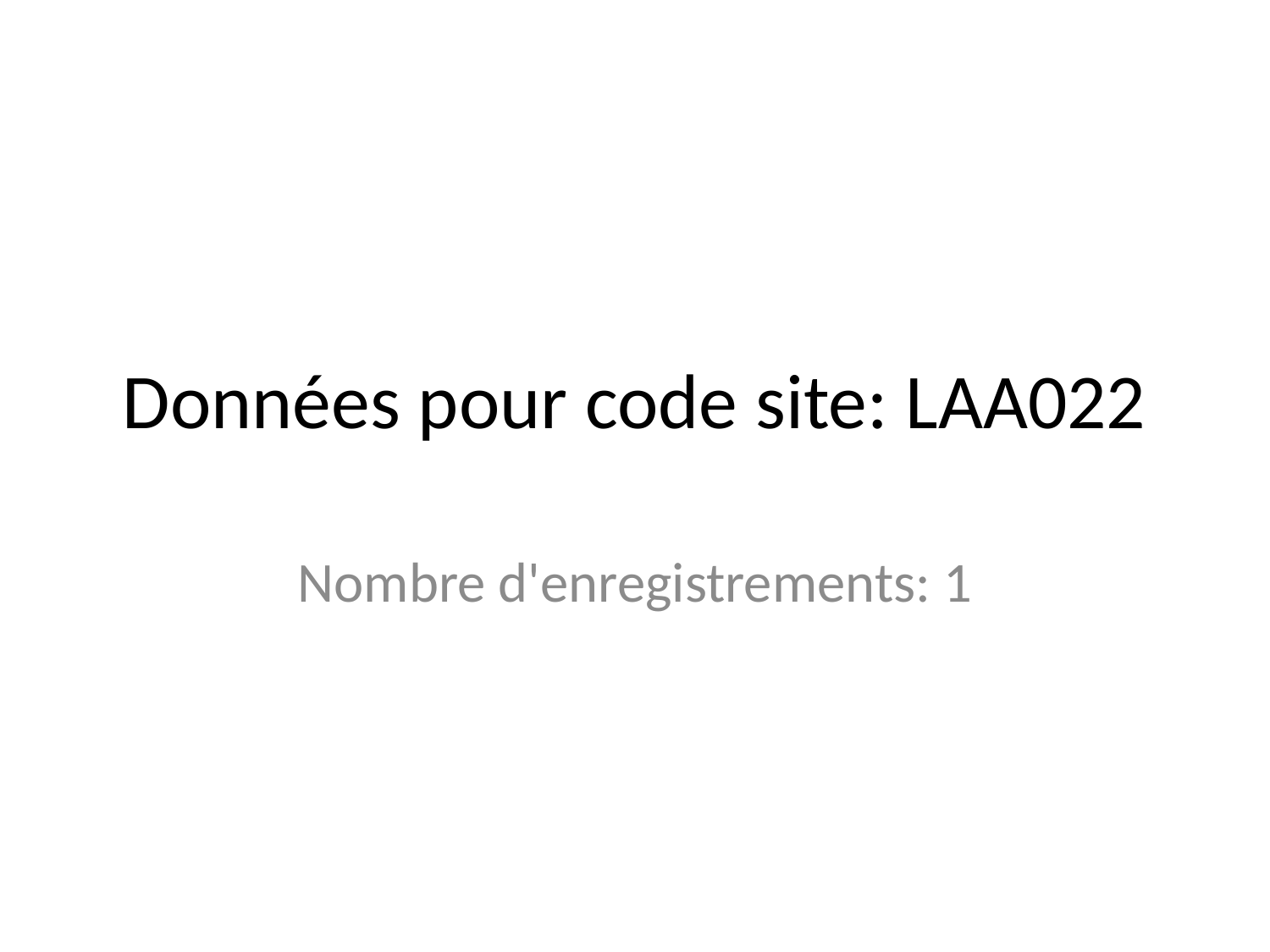

# Données pour code site: LAA022
Nombre d'enregistrements: 1